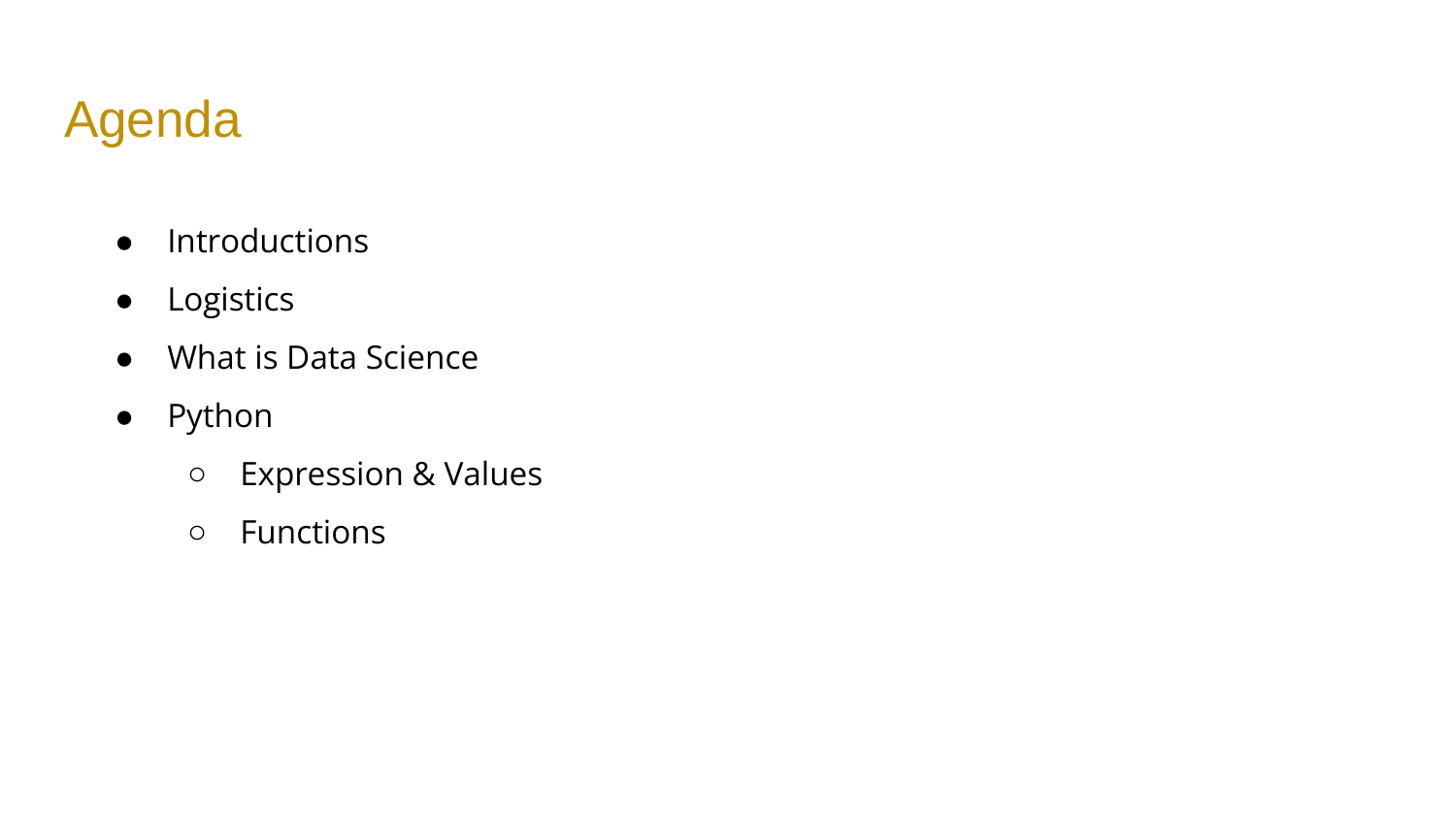

# Agenda
Introductions
Logistics
What is Data Science
Python
Expression & Values
Functions